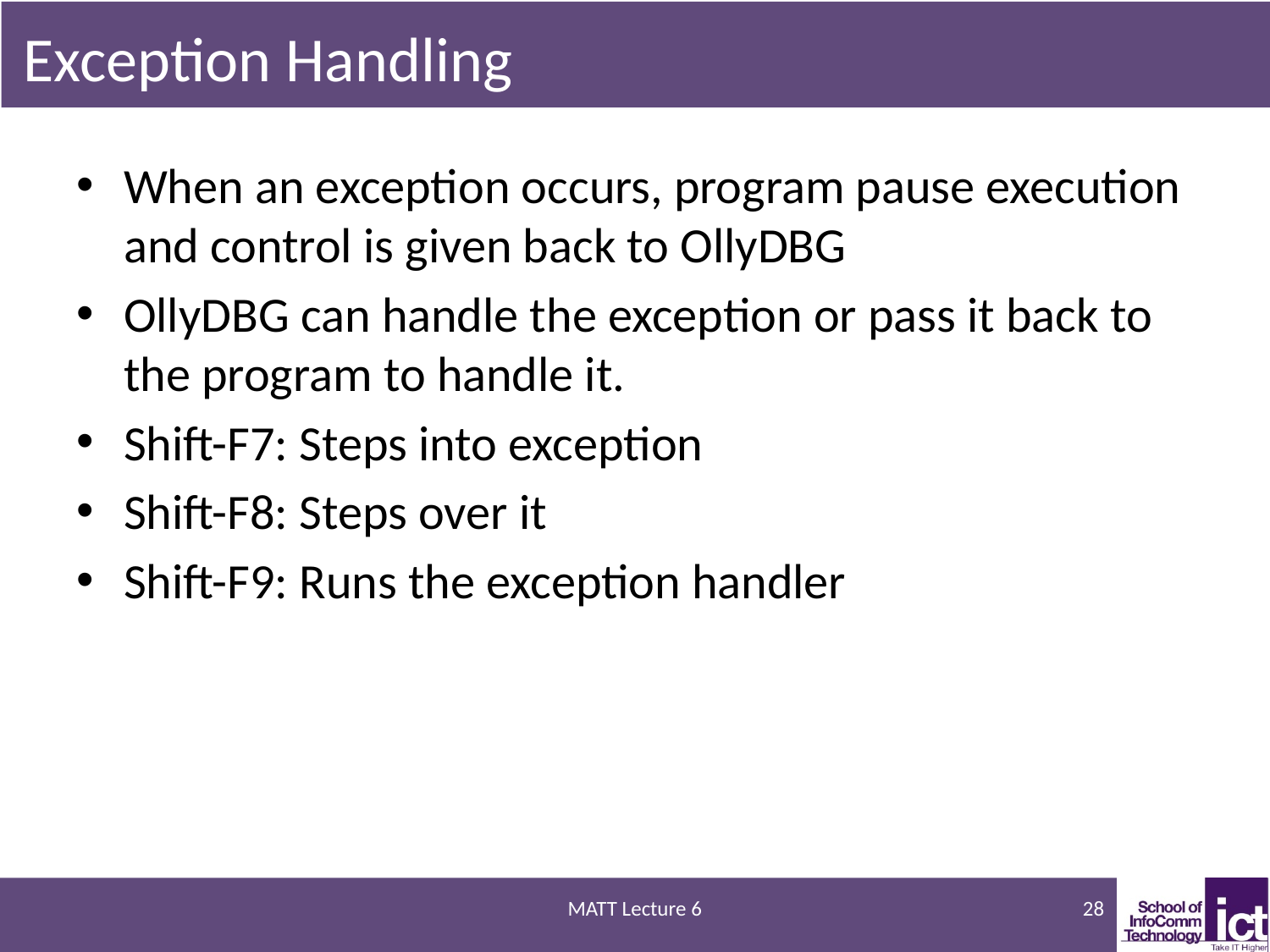

# Exception Handling
When an exception occurs, program pause execution and control is given back to OllyDBG
OllyDBG can handle the exception or pass it back to the program to handle it.
Shift-F7: Steps into exception
Shift-F8: Steps over it
Shift-F9: Runs the exception handler
MATT Lecture 6
28